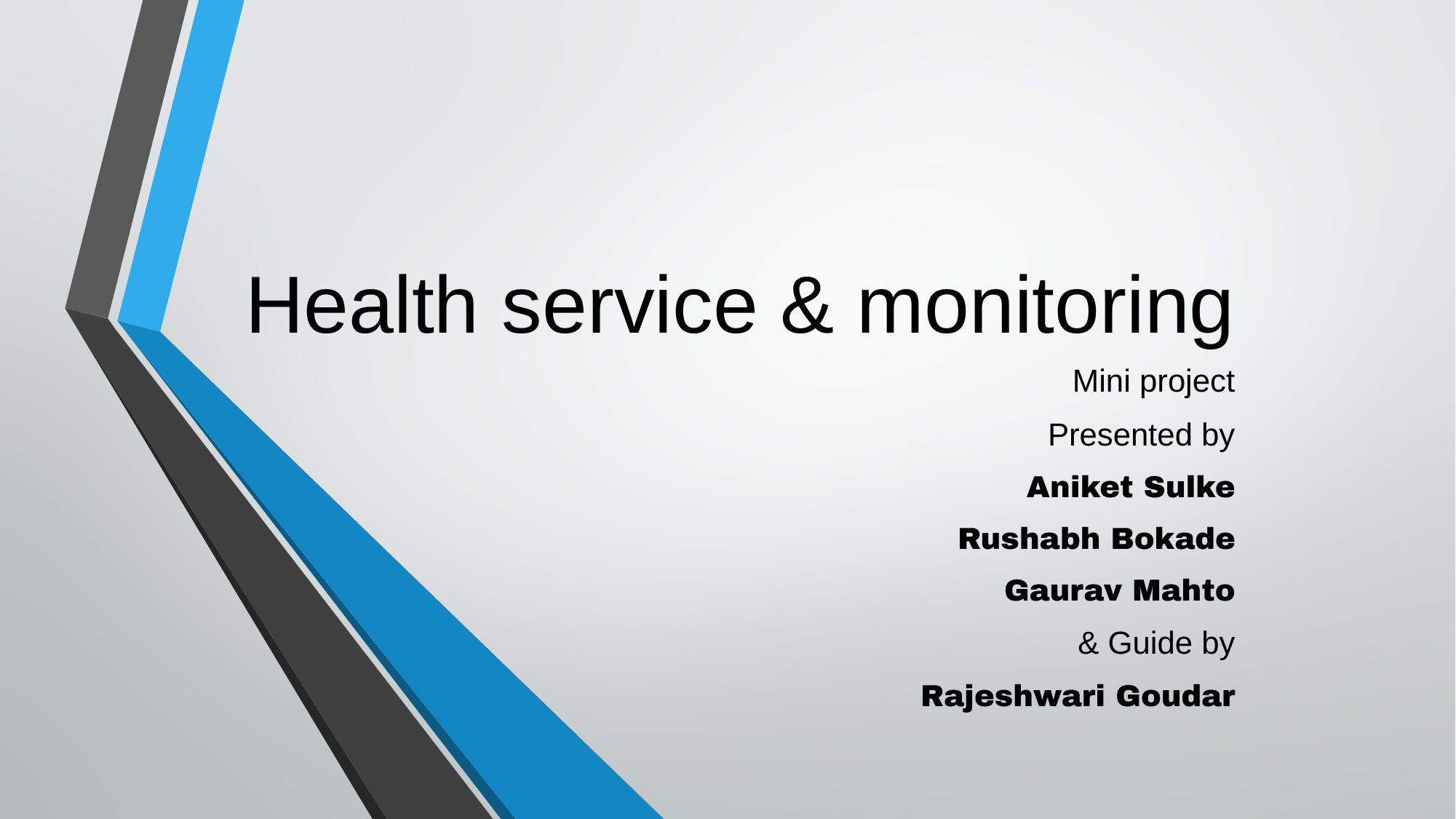

# Health service & monitoring
Mini project
Presented by
Aniket Sulke
Rushabh Bokade
Gaurav Mahto
& Guide by
Rajeshwari Goudar